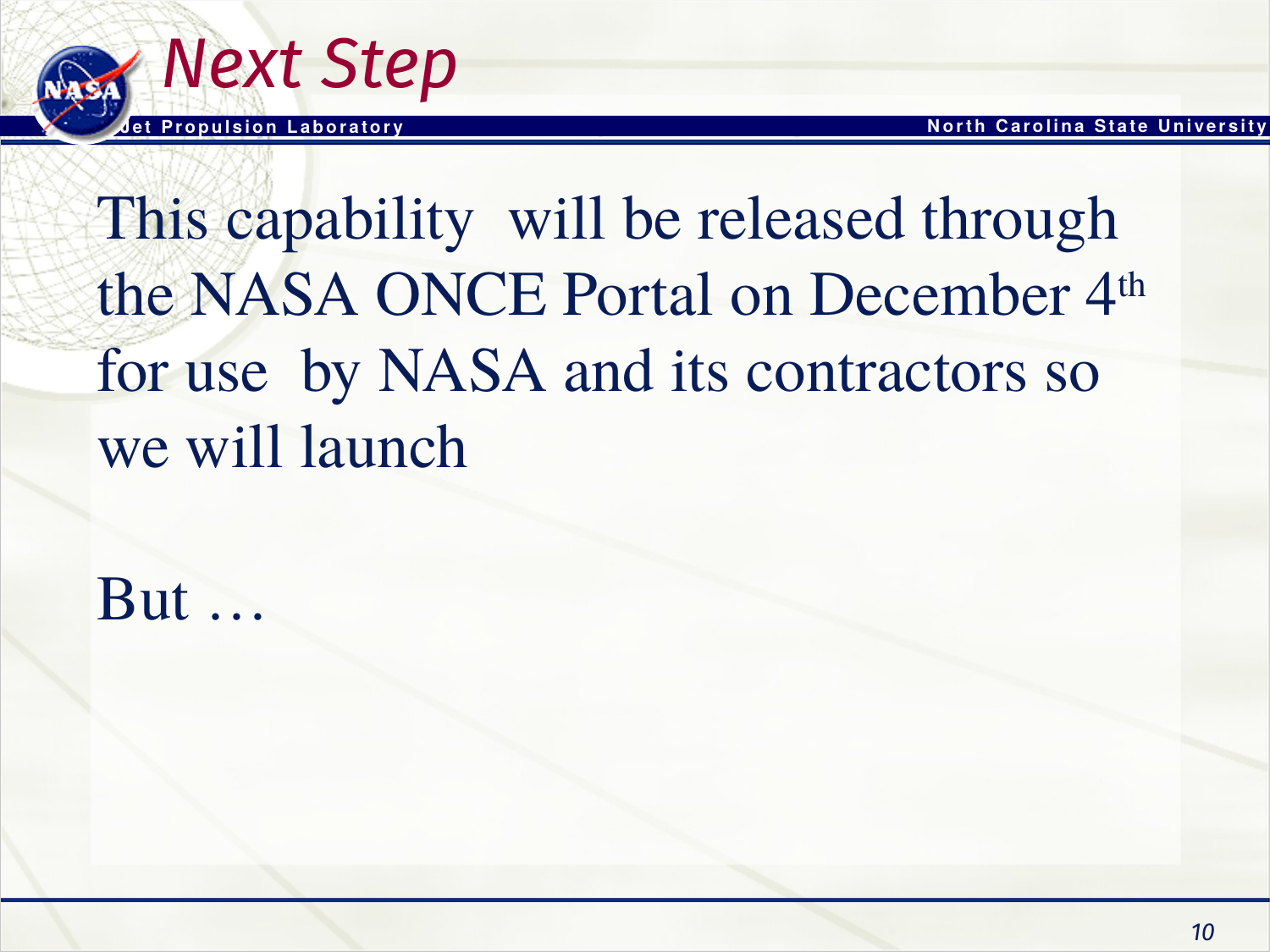

Next Step
This capability  will be released through the NASA ONCE Portal on December 4th for use  by NASA and its contractors so we will launch

But …

10